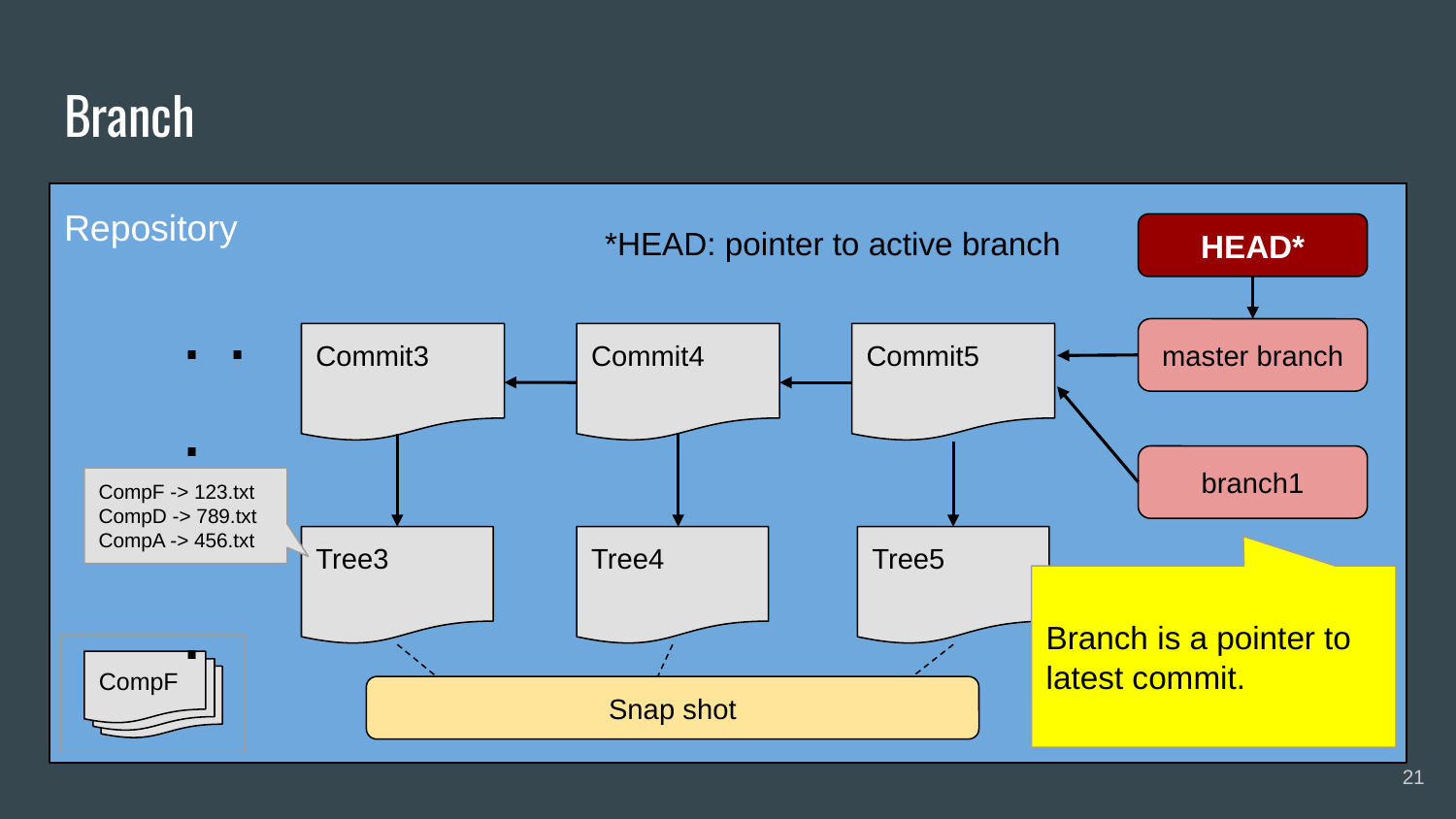

# Branch
Repository
*HEAD: pointer to active branch
HEAD*
master branch
. . .
Commit3
Commit4
Commit5
branch1
CompF -> 123.txt
CompD -> 789.txt
CompA -> 456.txt
. . .
Tree3
Tree4
Tree5
Branch is a pointer to latest commit.

CompF

Snap shot
21